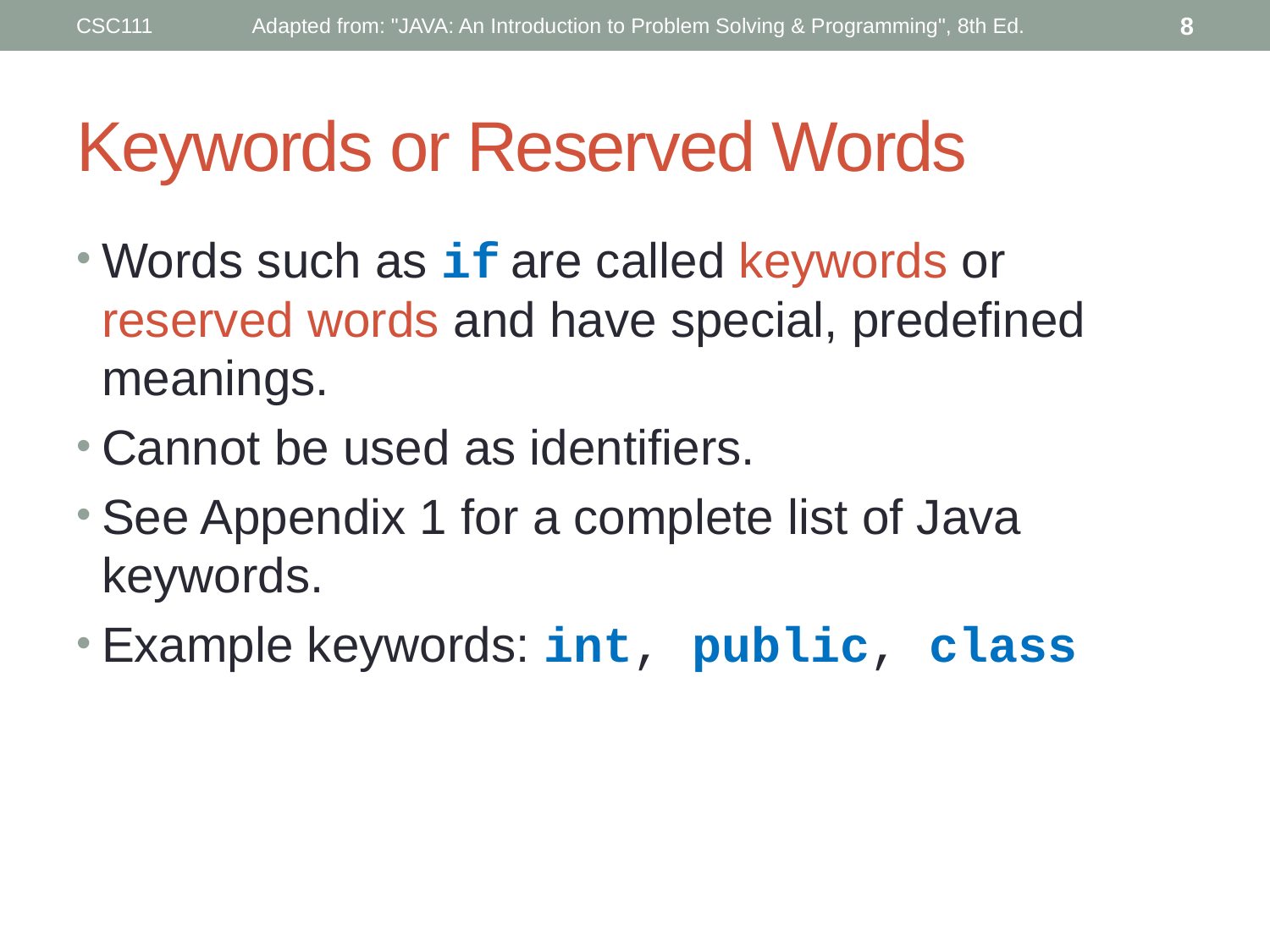

CSC111
Adapted from: "JAVA: An Introduction to Problem Solving & Programming", 8th Ed.
8
# Keywords or Reserved Words
Words such as if are called keywords or reserved words and have special, predefined meanings.
Cannot be used as identifiers.
See Appendix 1 for a complete list of Java keywords.
Example keywords: int, public, class